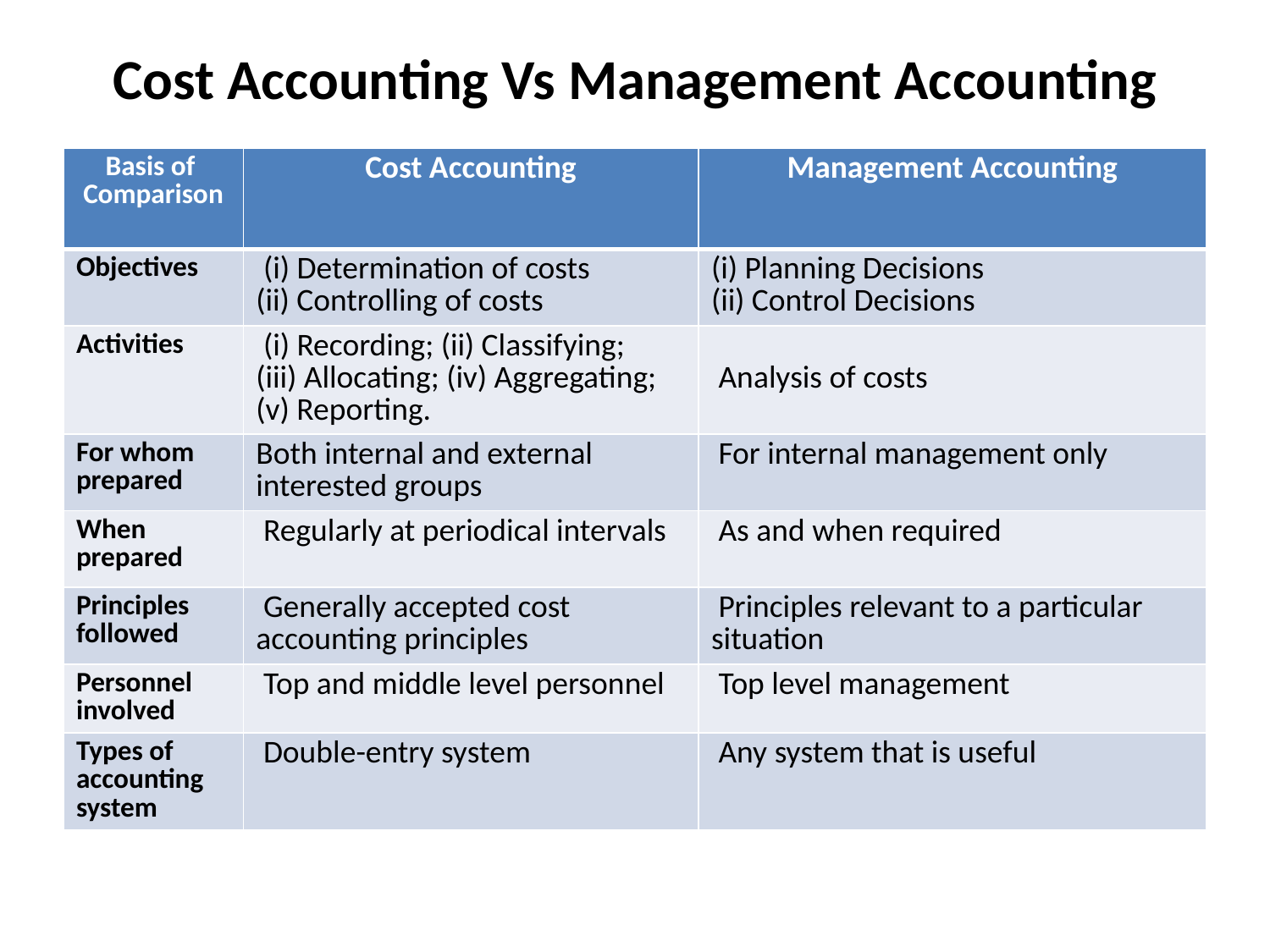

# Cost Accounting Vs Management Accounting
| Basis of Comparison | Cost Accounting | Management Accounting |
| --- | --- | --- |
| Objectives | (i) Determination of costs (ii) Controlling of costs | (i) Planning Decisions (ii) Control Decisions |
| Activities | (i) Recording; (ii) Classifying; (iii) Allocating; (iv) Aggregating; (v) Reporting. | Analysis of costs |
| For whom prepared | Both internal and external interested groups | For internal management only |
| When prepared | Regularly at periodical intervals | As and when required |
| Principles followed | Generally accepted cost accounting principles | Principles relevant to a particular situation |
| Personnel involved | Top and middle level personnel | Top level management |
| Types of accounting system | Double-entry system | Any system that is useful |